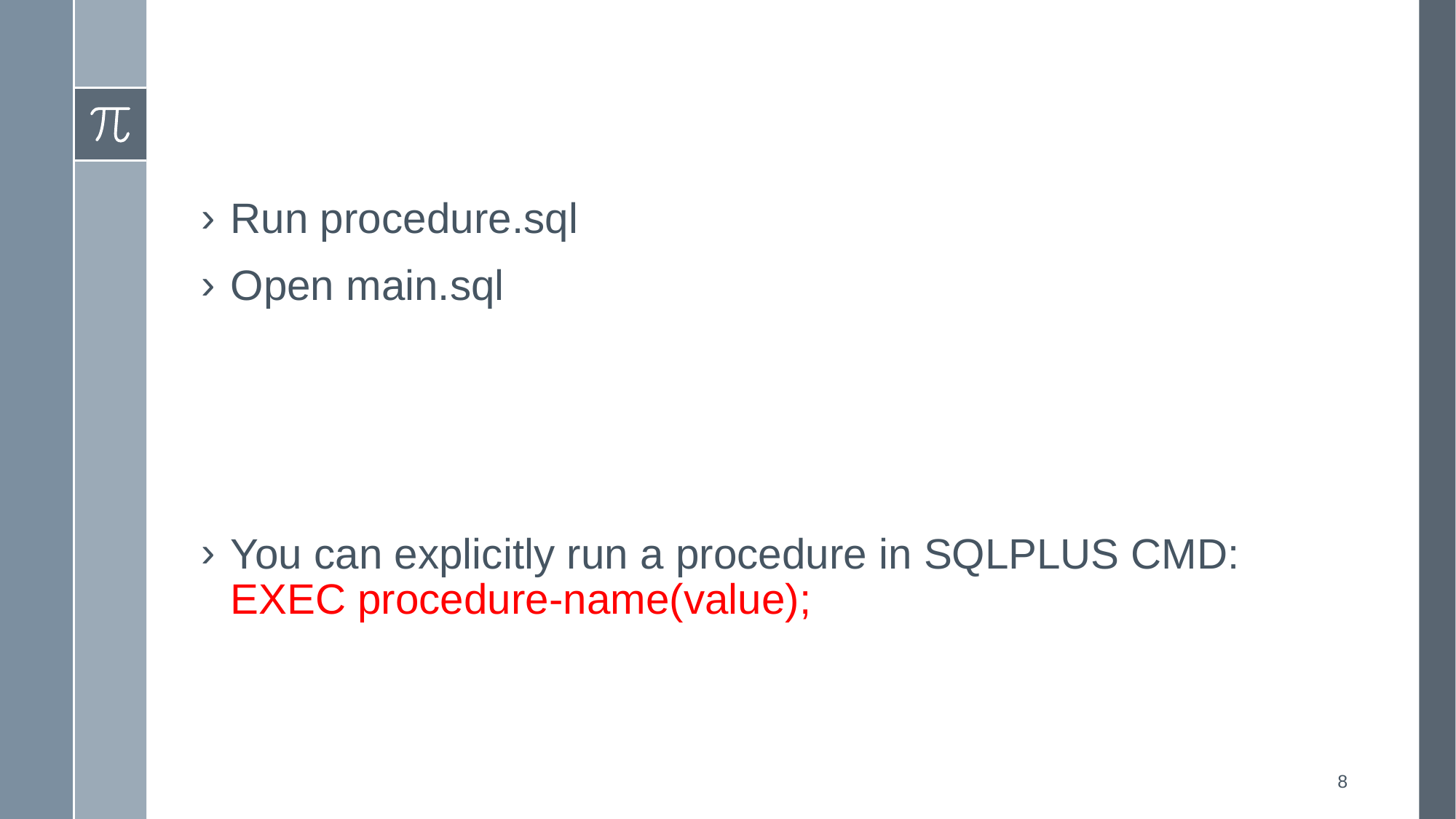

Run procedure.sql
Open main.sql

You can explicitly run a procedure in SQLPLUS CMD:
EXEC procedure-name(value);
8